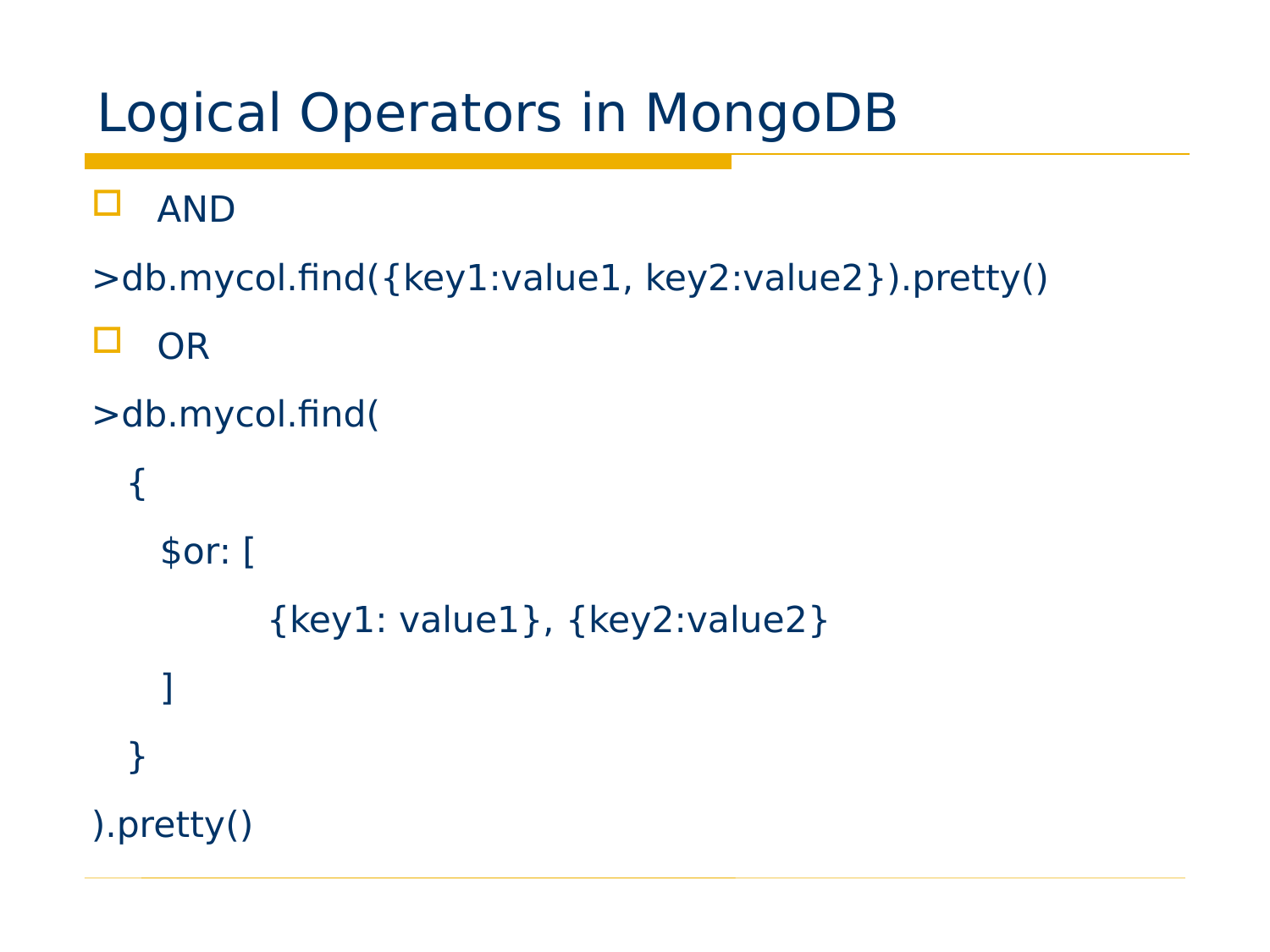

# Logical Operators in MongoDB
AND
>db.mycol.find({key1:value1, key2:value2}).pretty()
OR
>db.mycol.find(
   {
      $or: [
	     {key1: value1}, {key2:value2}
      ]
   }
).pretty()